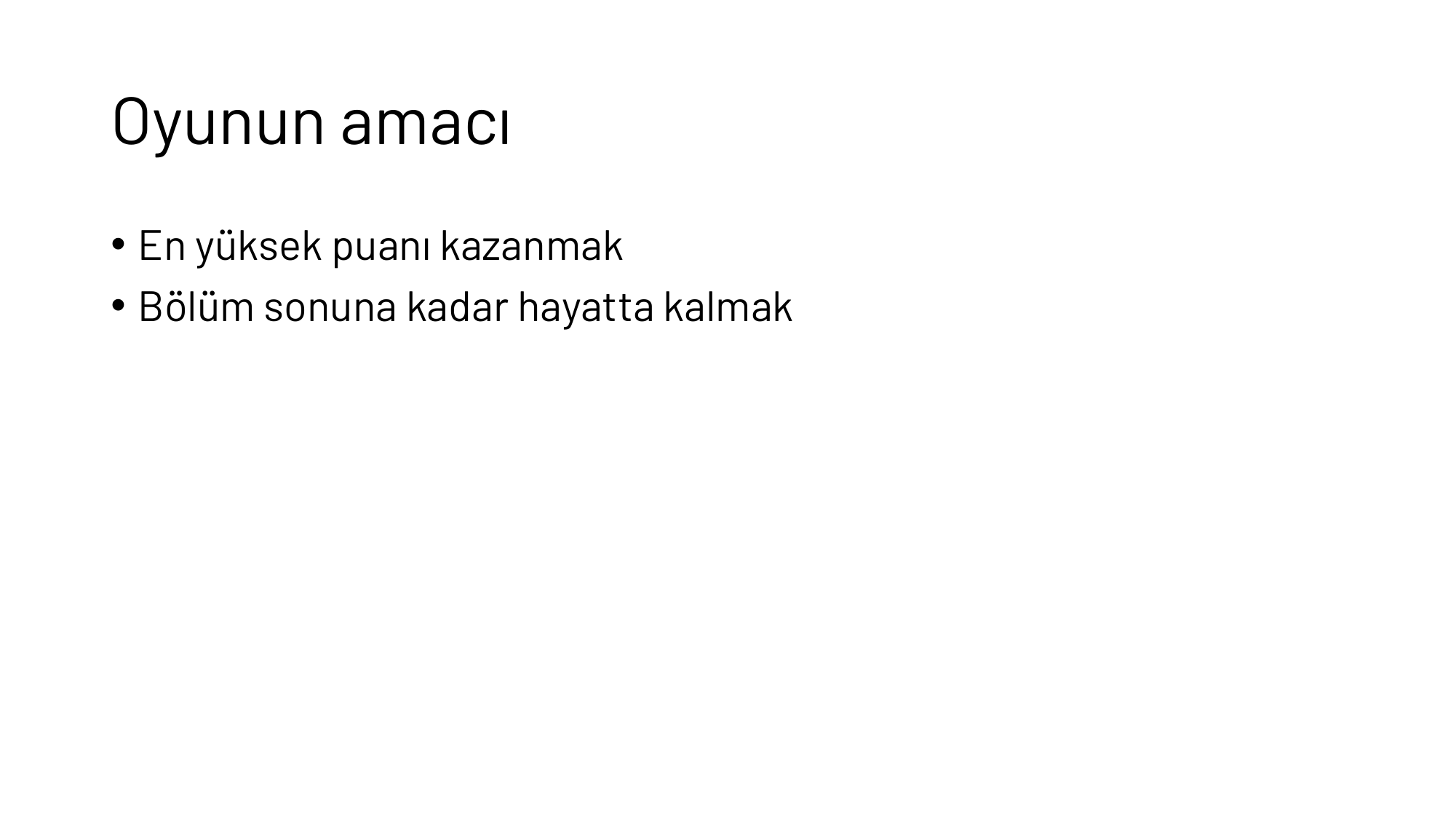

# Oyunun amacı
En yüksek puanı kazanmak
Bölüm sonuna kadar hayatta kalmak